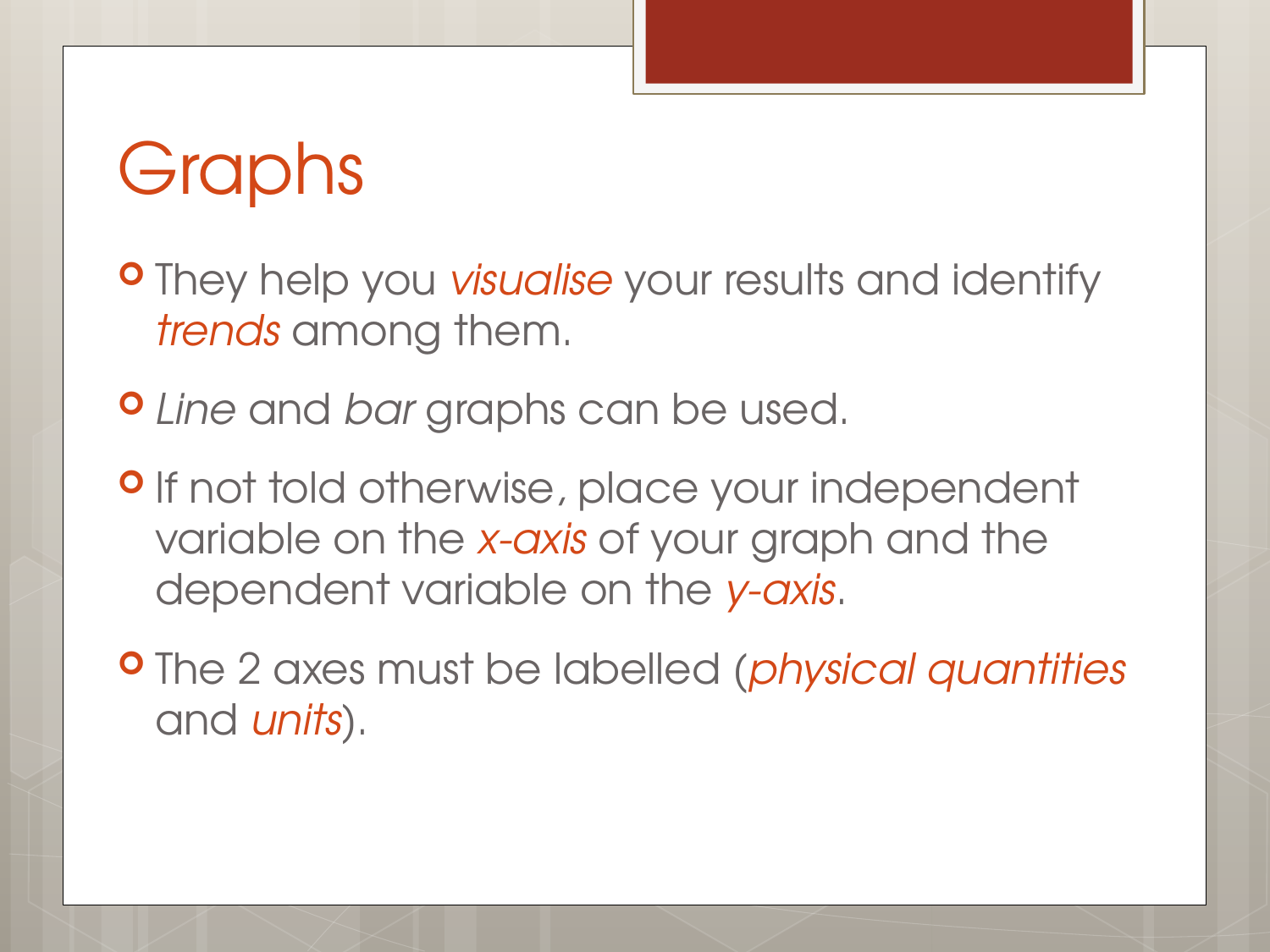

# Graphs
They help you visualise your results and identify trends among them.

Line and bar graphs can be used.

If not told otherwise, place your independent variable on the x-axis of your graph and the dependent variable on the y-axis.

The 2 axes must be labelled (physical quantities and units).